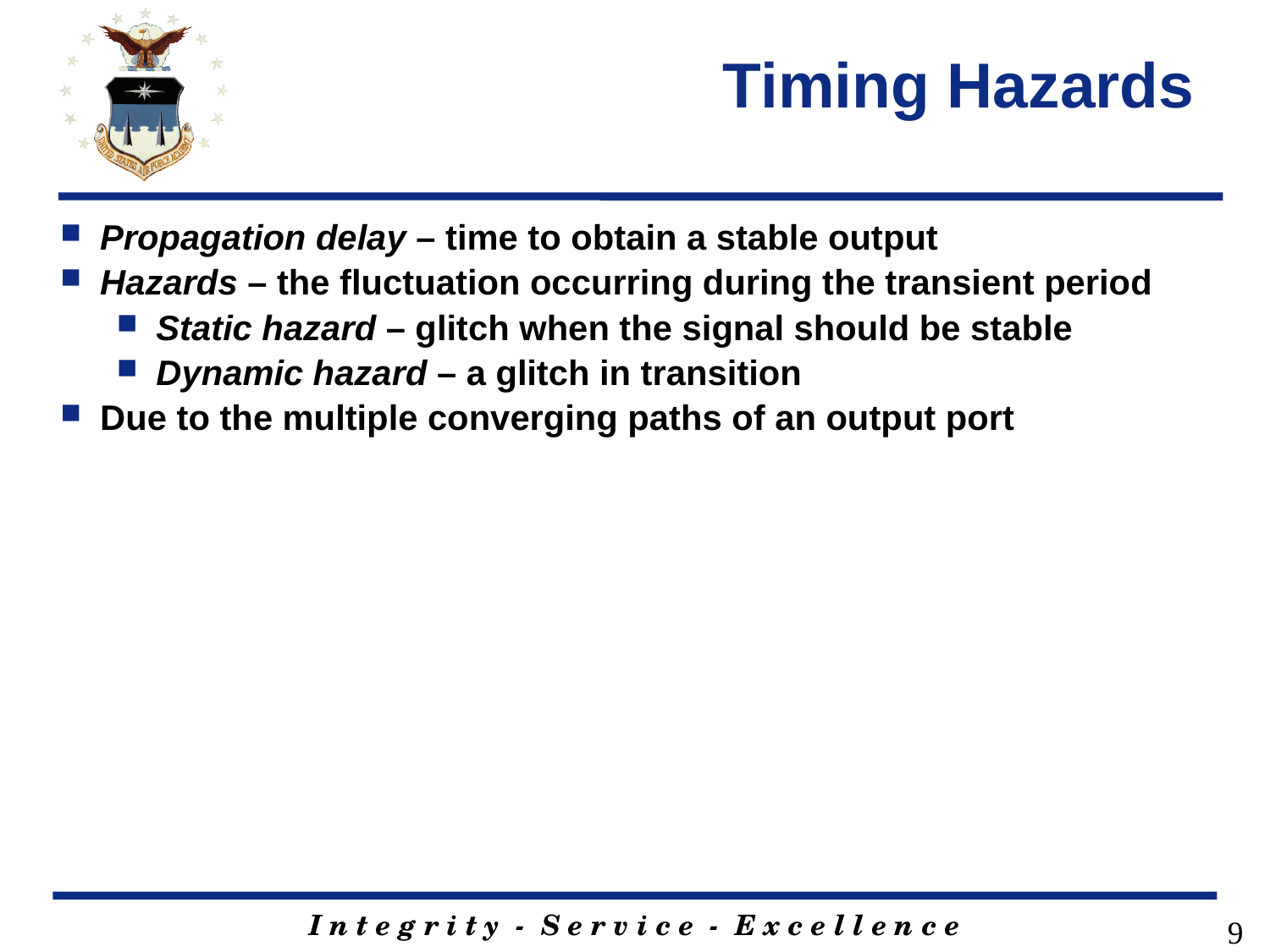

# Timing Hazards
Propagation delay – time to obtain a stable output
Hazards – the fluctuation occurring during the transient period
Static hazard – glitch when the signal should be stable
Dynamic hazard – a glitch in transition
Due to the multiple converging paths of an output port

9